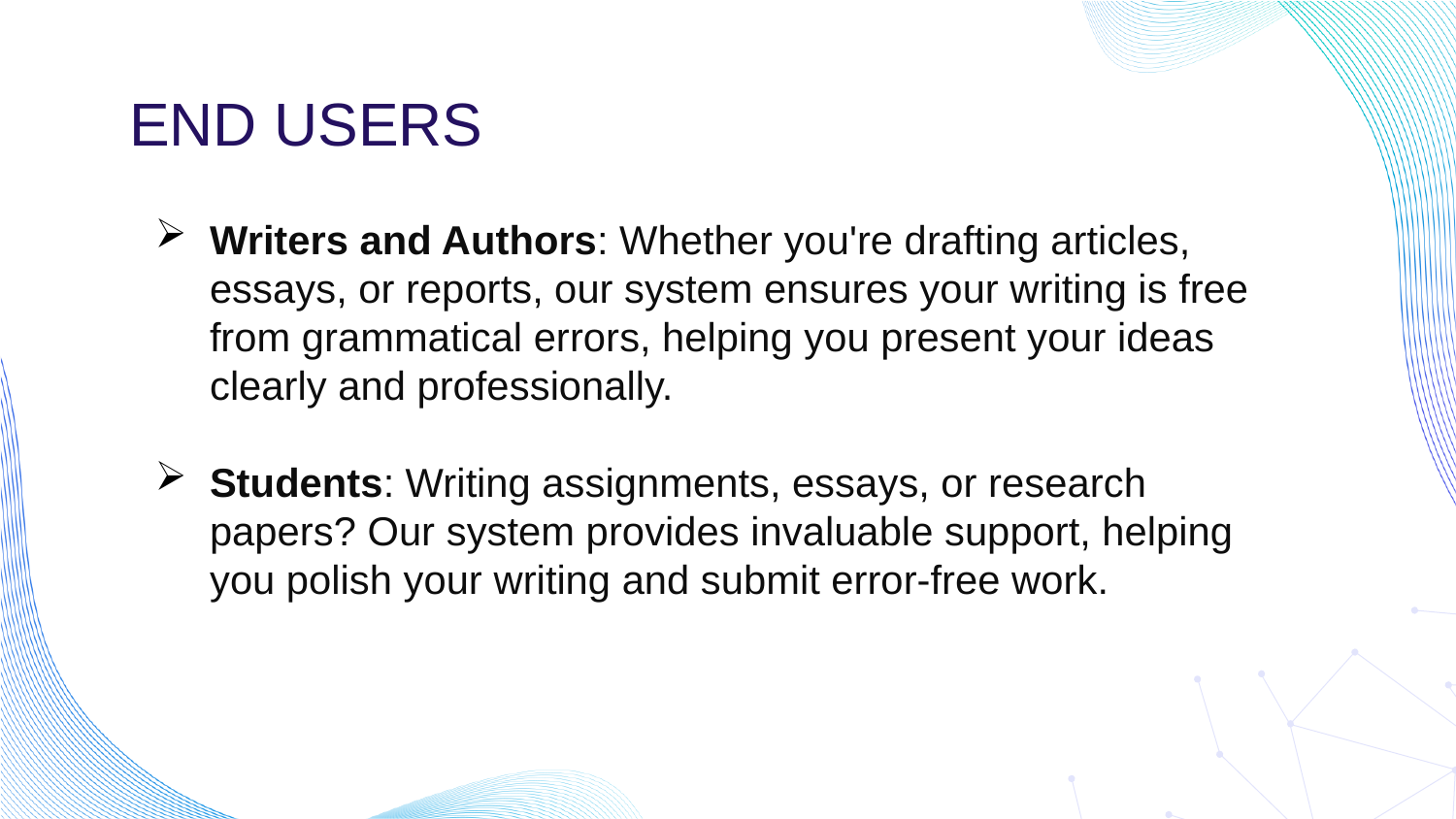

# END USERS
Writers and Authors: Whether you're drafting articles, essays, or reports, our system ensures your writing is free from grammatical errors, helping you present your ideas clearly and professionally.

Students: Writing assignments, essays, or research papers? Our system provides invaluable support, helping you polish your writing and submit error-free work.